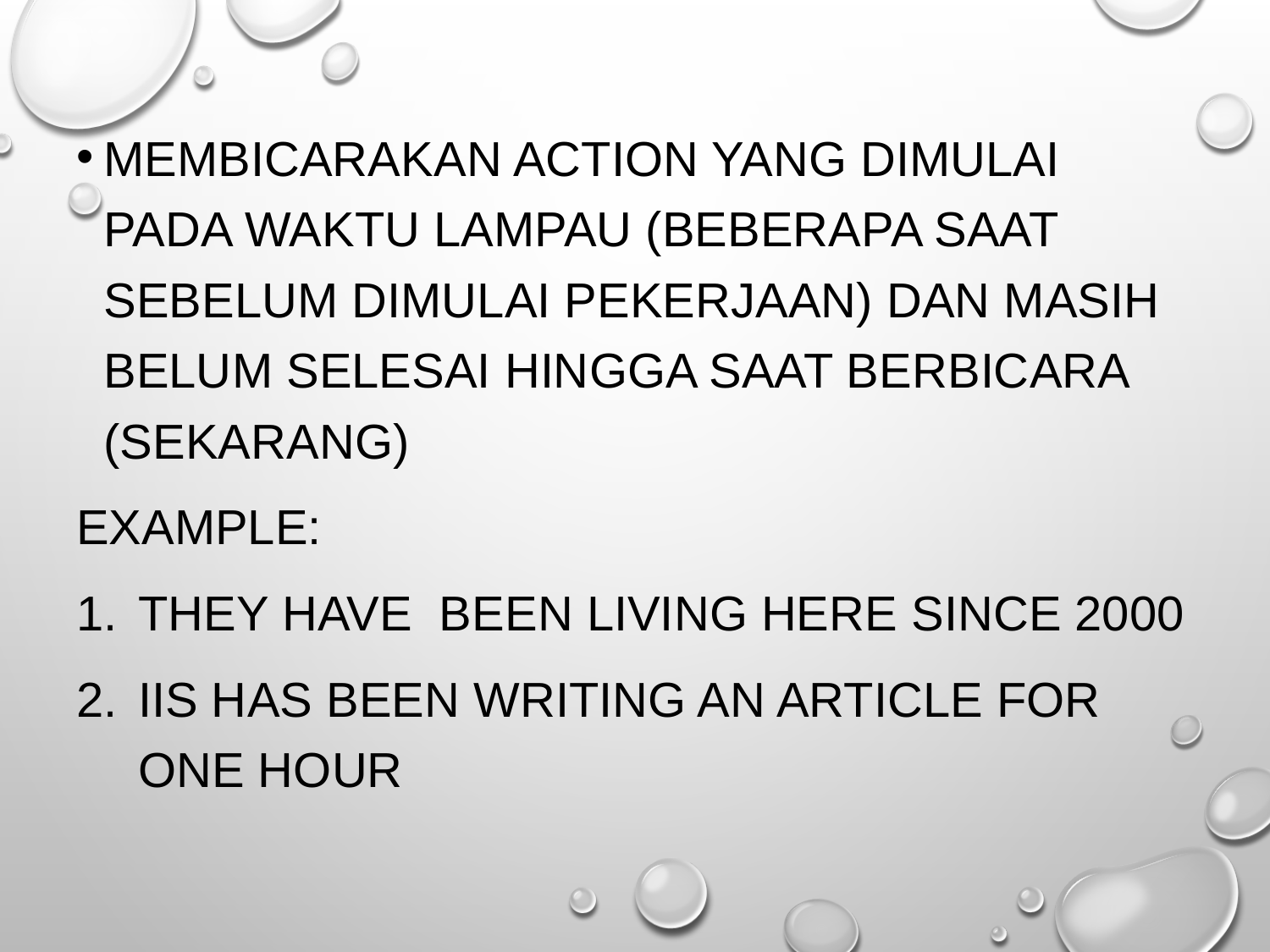

membicarakan action yang dimulai pada waktu lampau (beberapa saat sebelum dimulai pekerjaan) dan masih belum selesai hingga saat berbicara (sekarang)
Example:
They have  been living here since 2000
Iis has been writing an article for one hour